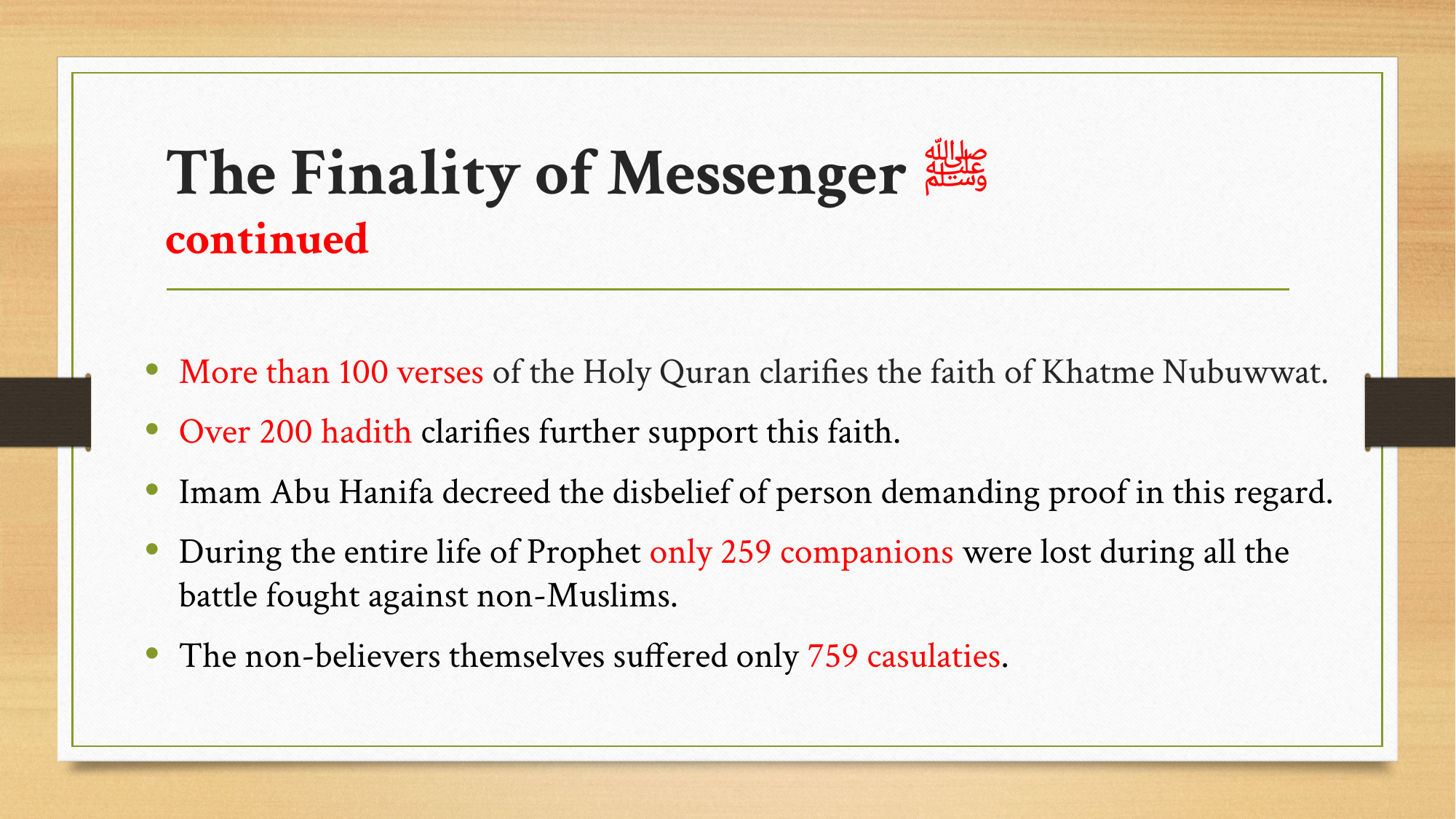

# The Finality of Messenger ﷺ continued
More than 100 verses of the Holy Quran clarifies the faith of Khatme Nubuwwat.
Over 200 hadith clarifies further support this faith.
Imam Abu Hanifa decreed the disbelief of person demanding proof in this regard.
During the entire life of Prophet only 259 companions were lost during all the battle fought against non-Muslims.
The non-believers themselves suffered only 759 casulaties.